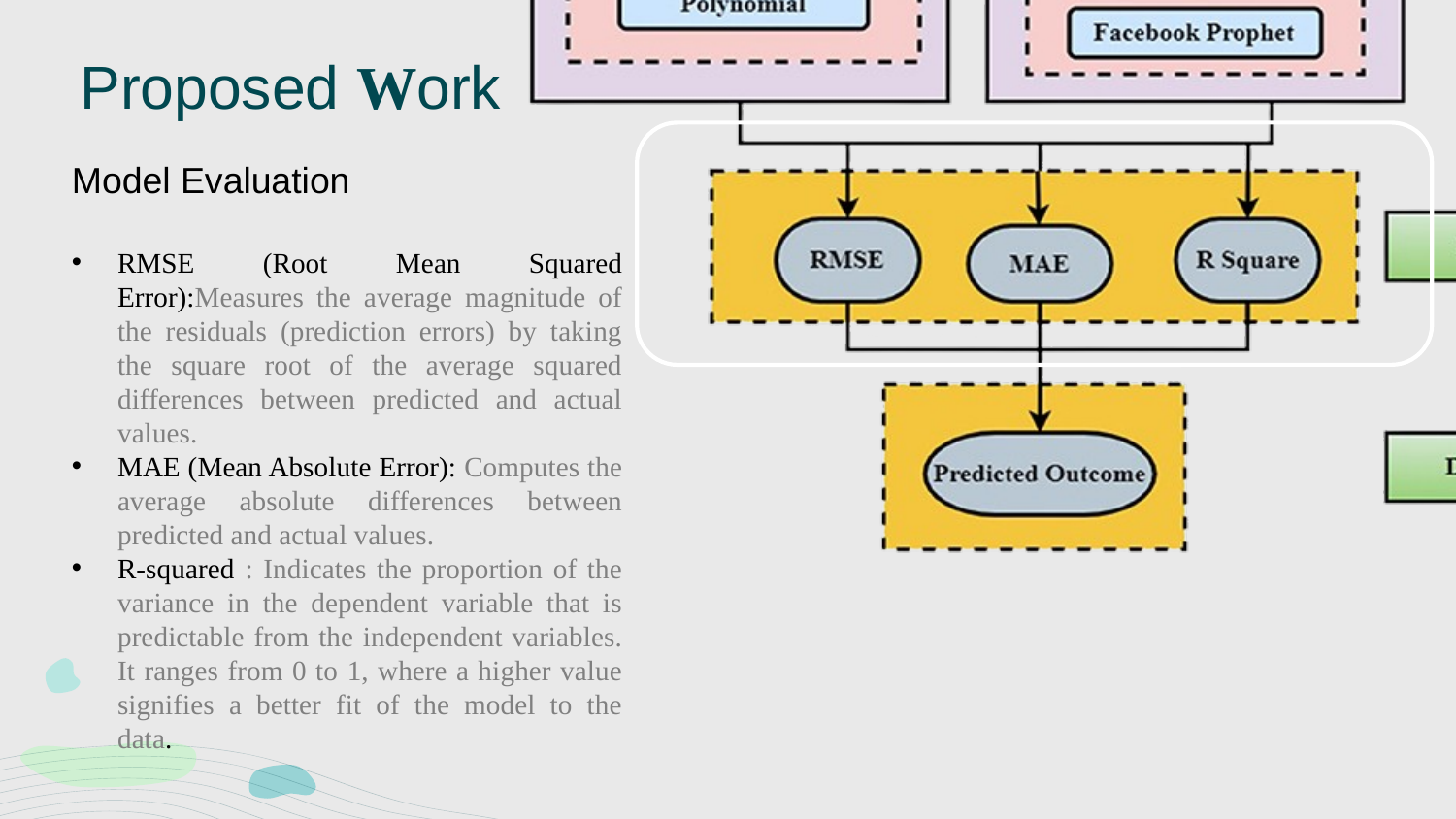

# Proposed Work

Model Evaluation

RMSE (Root Mean Squared Error):Measures the average magnitude of the residuals (prediction errors) by taking the square root of the average squared differences between predicted and actual values.
MAE (Mean Absolute Error): Computes the average absolute differences between predicted and actual values.
R-squared : Indicates the proportion of the variance in the dependent variable that is predictable from the independent variables. It ranges from 0 to 1, where a higher value signifies a better fit of the model to the data.